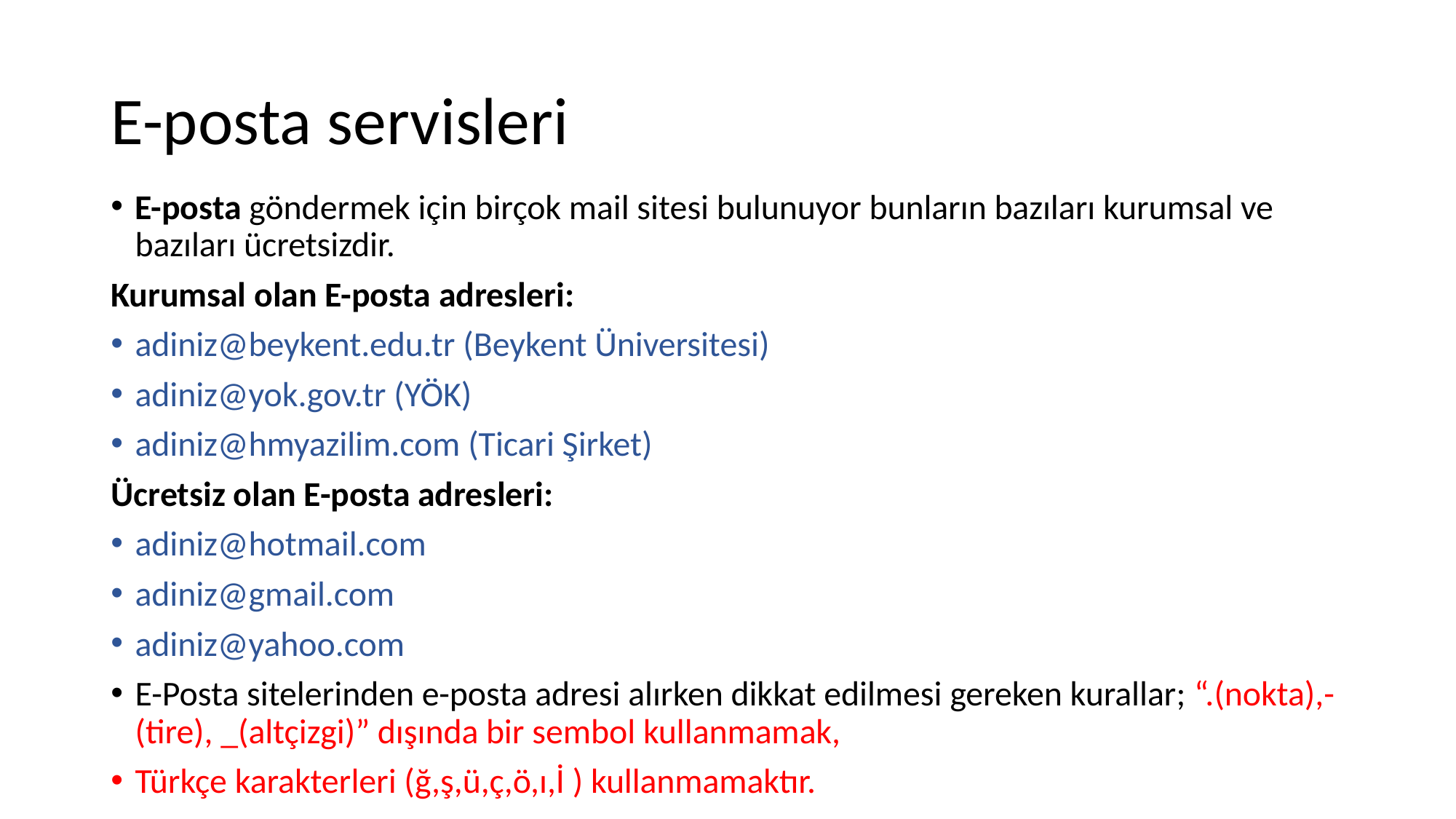

# E-posta servisleri
E-posta göndermek için birçok mail sitesi bulunuyor bunların bazıları kurumsal ve bazıları ücretsizdir.
Kurumsal olan E-posta adresleri:
adiniz@beykent.edu.tr (Beykent Üniversitesi)
adiniz@yok.gov.tr (YÖK)
adiniz@hmyazilim.com (Ticari Şirket)
Ücretsiz olan E-posta adresleri:
adiniz@hotmail.com
adiniz@gmail.com
adiniz@yahoo.com
E-Posta sitelerinden e-posta adresi alırken dikkat edilmesi gereken kurallar; “.(nokta),-(tire), _(altçizgi)” dışında bir sembol kullanmamak,
Türkçe karakterleri (ğ,ş,ü,ç,ö,ı,İ ) kullanmamaktır.